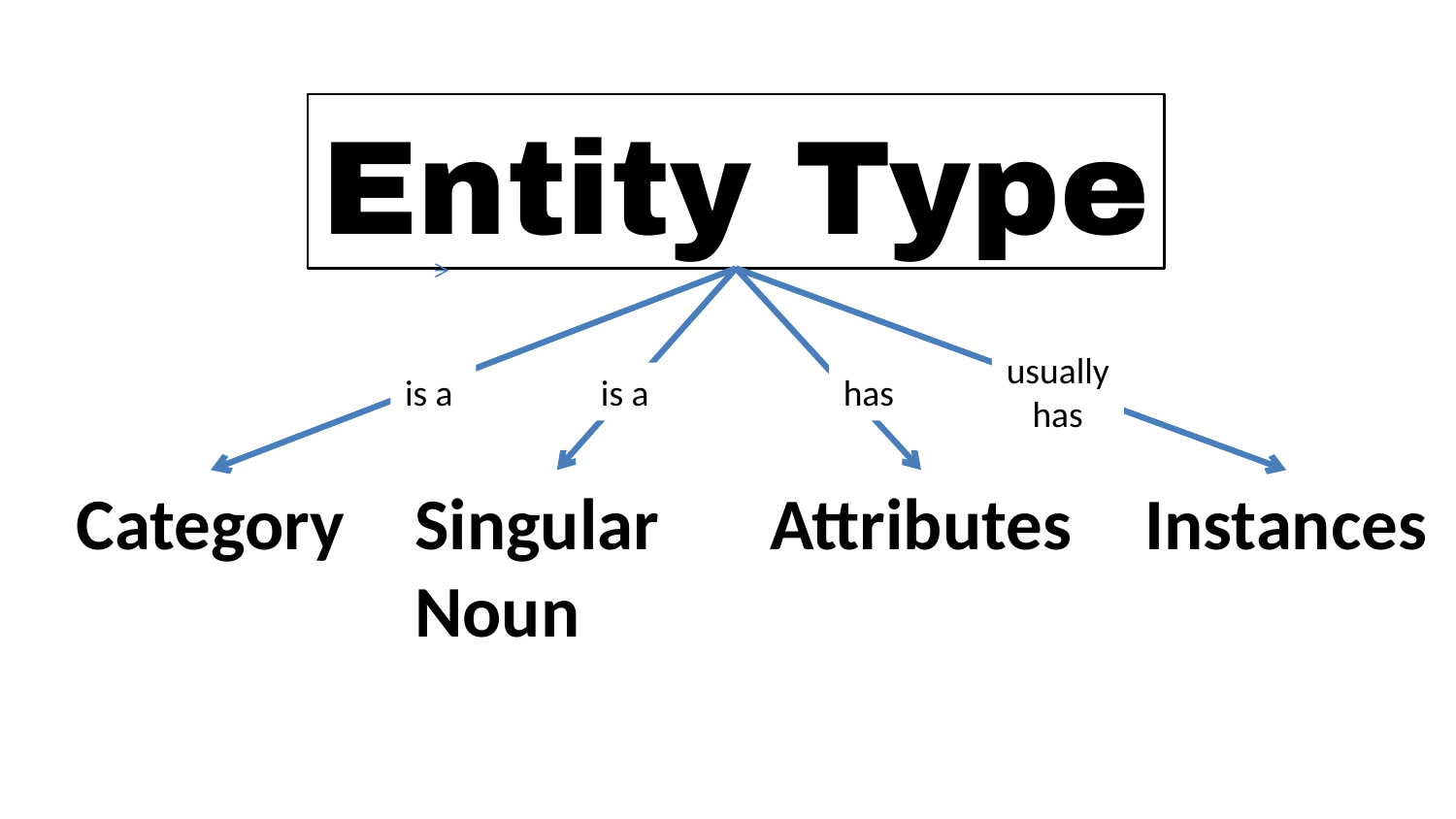

Entity Type
usually
has
is a
is a
has
Category
Singular Noun
Attributes
Instances